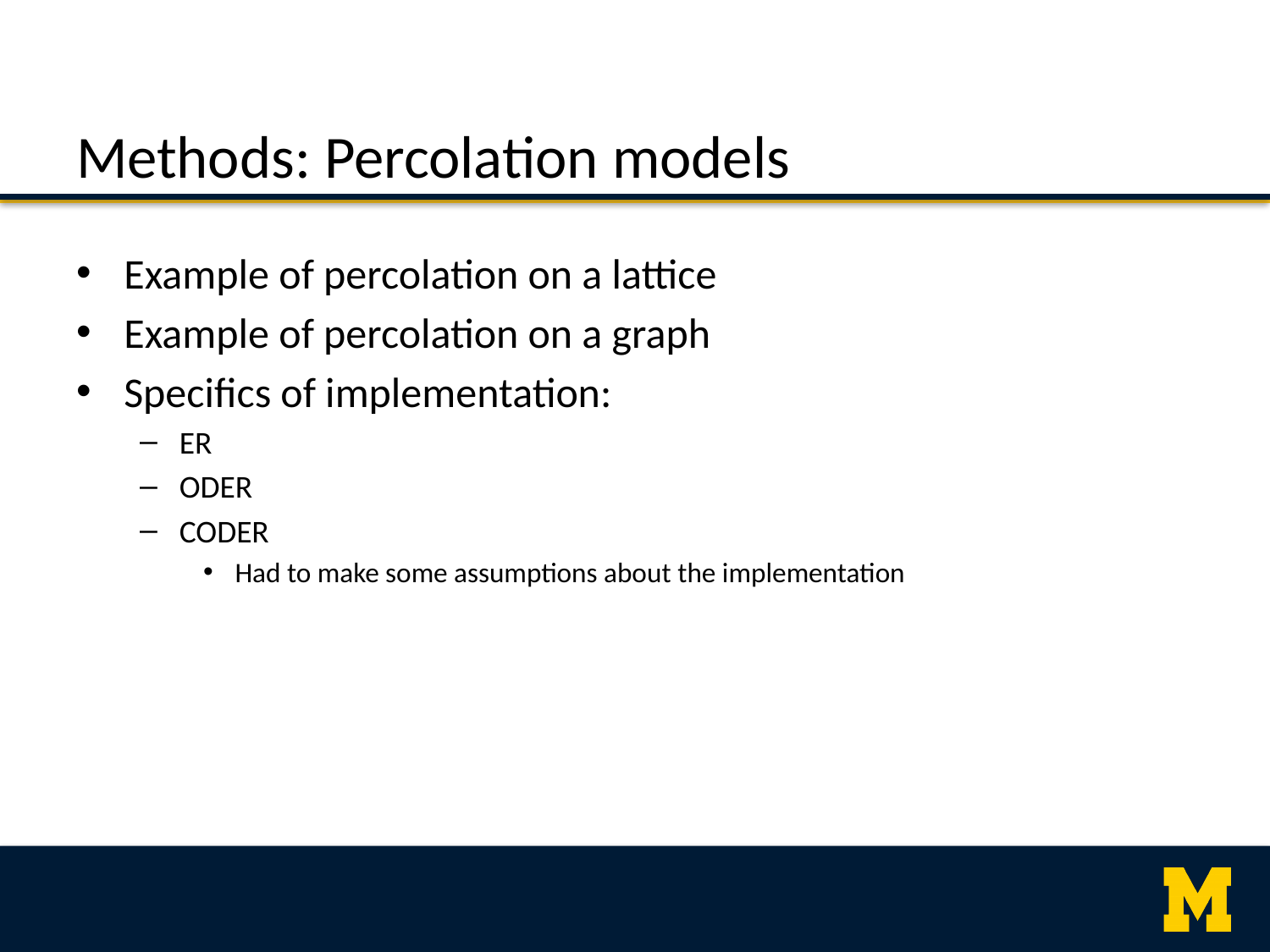

# Methods: Percolation models
Example of percolation on a lattice
Example of percolation on a graph
Specifics of implementation:
ER
ODER
CODER
Had to make some assumptions about the implementation